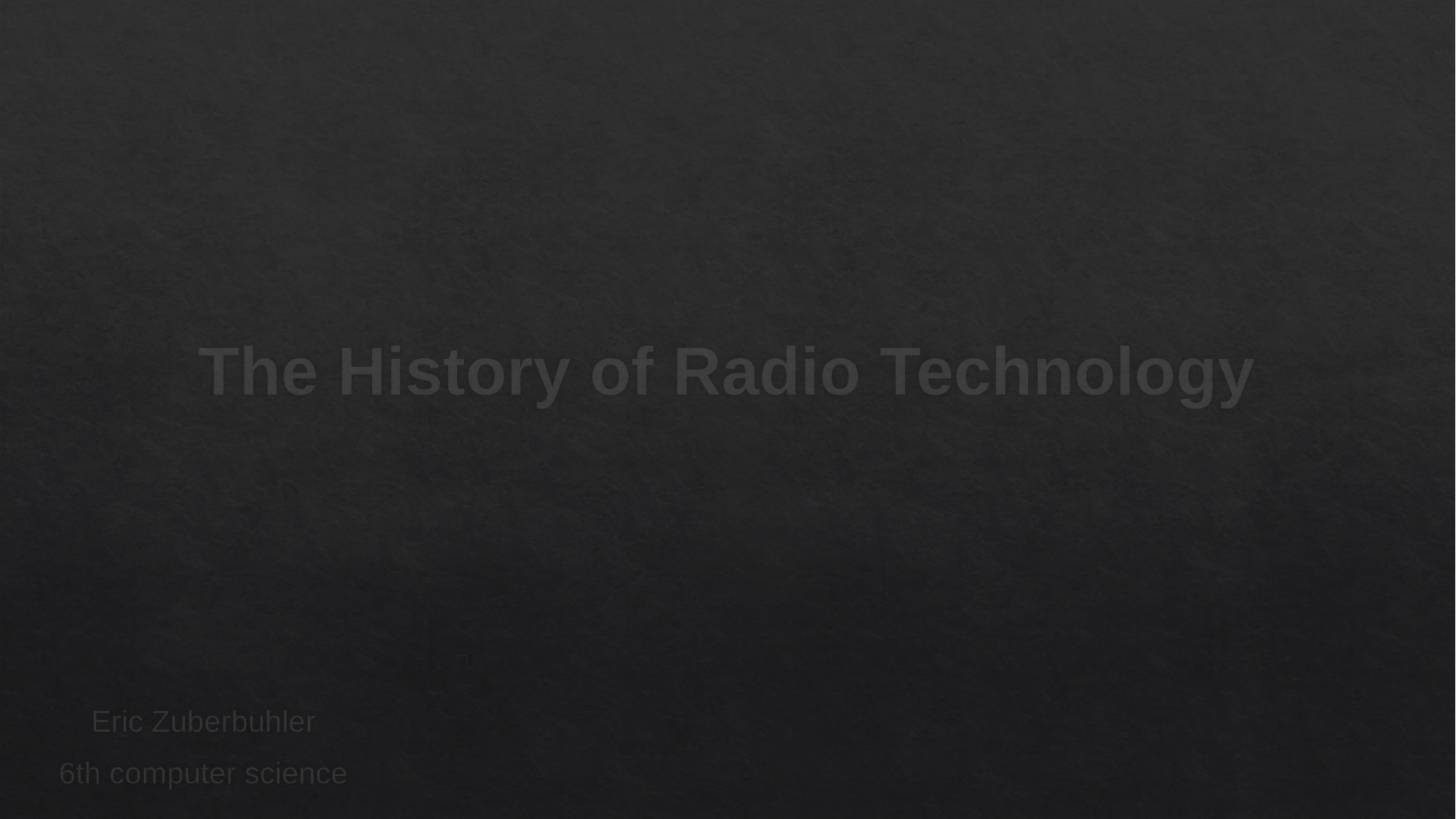

# The History of Radio Technology
Eric Zuberbuhler
6th computer science